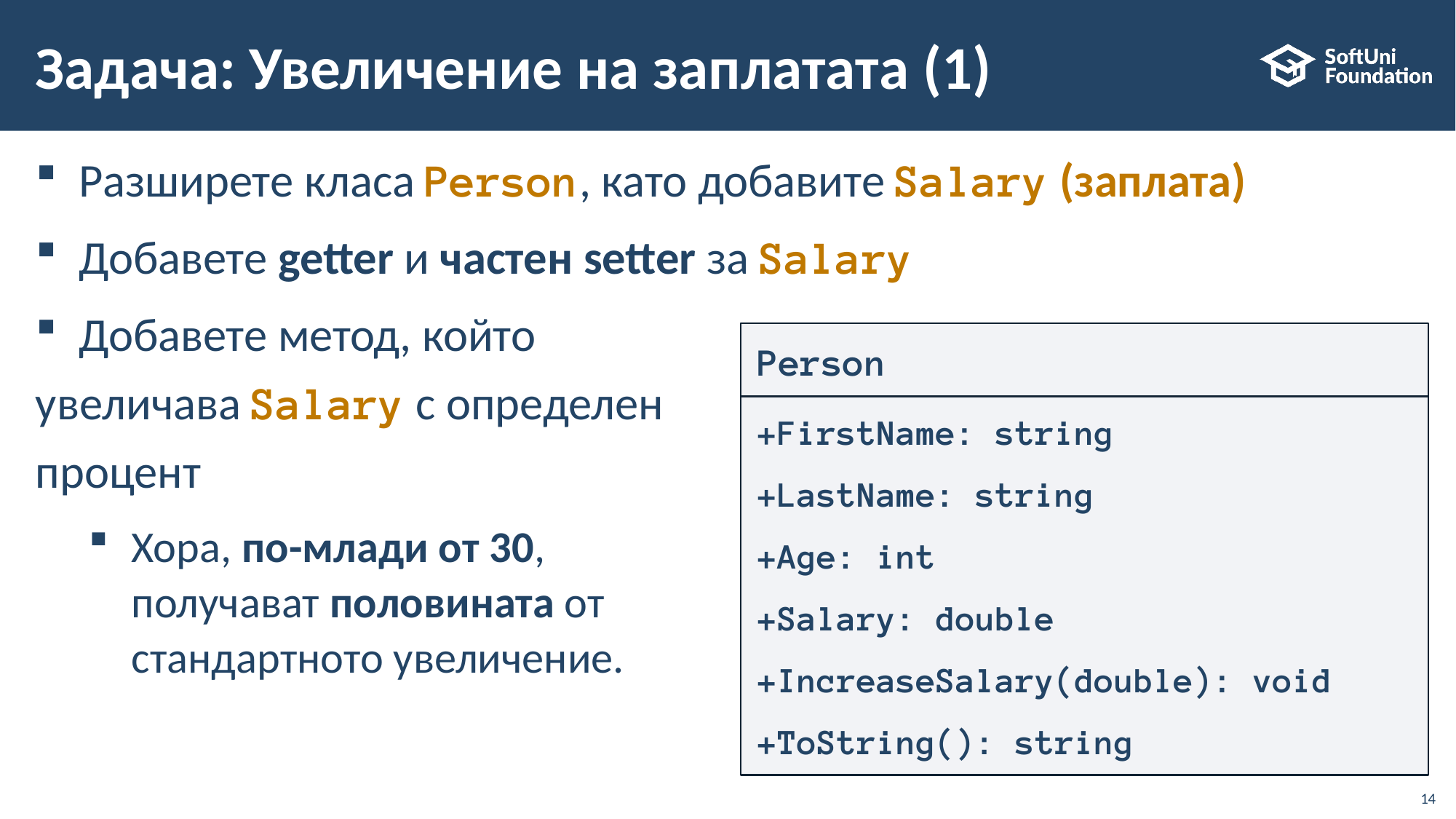

# Задача: Увеличение на заплатата (1)
Разширете класа Person, като добавите Salary (заплата)
Добавете getter и частен setter за Salary
Добавете метод, който
увеличава Salary с определен
процент
Хора, по-млади от 30,
получават половината от
стандартното увеличение.

Person
+FirstName: string
+LastName: string
+Age: int
+Salary: double
+IncreaseSalary(double): void
+ToString(): string

14